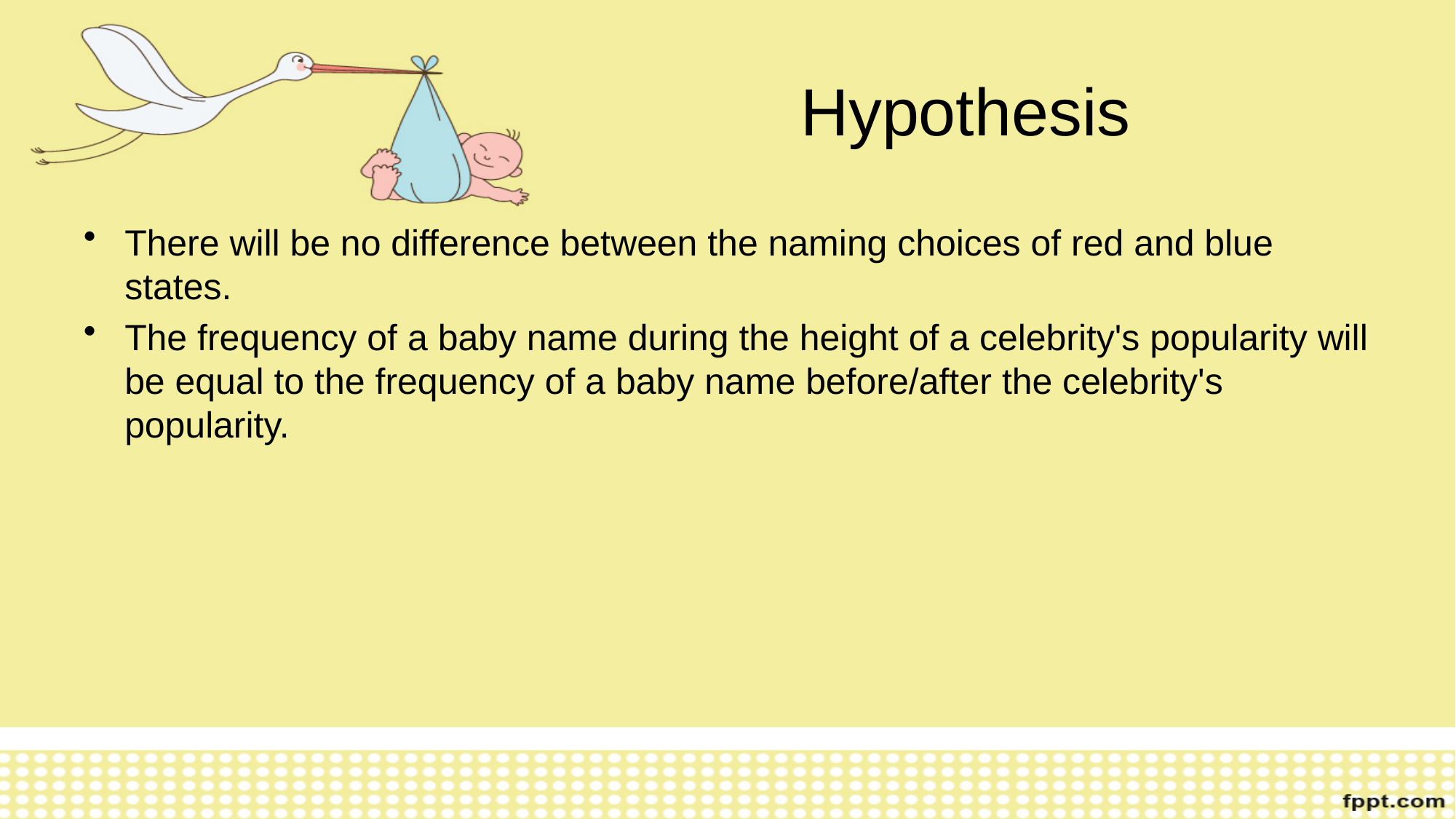

# Hypothesis
There will be no difference between the naming choices of red and blue states.
The frequency of a baby name during the height of a celebrity's popularity will be equal to the frequency of a baby name before/after the celebrity's popularity.